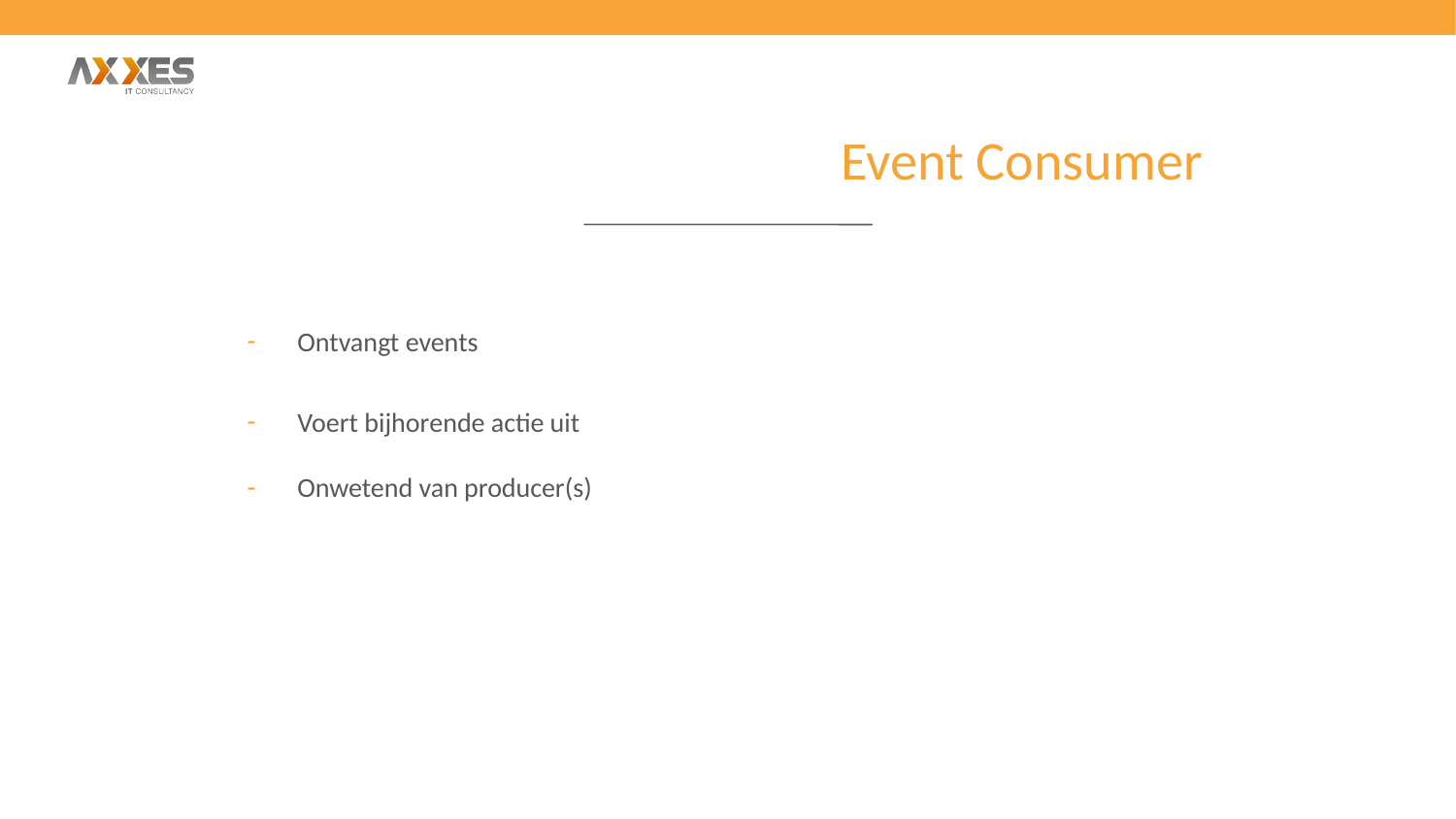

Event Consumer

Ontvangt events

Voert bijhorende actie uit

Onwetend van producer(s)